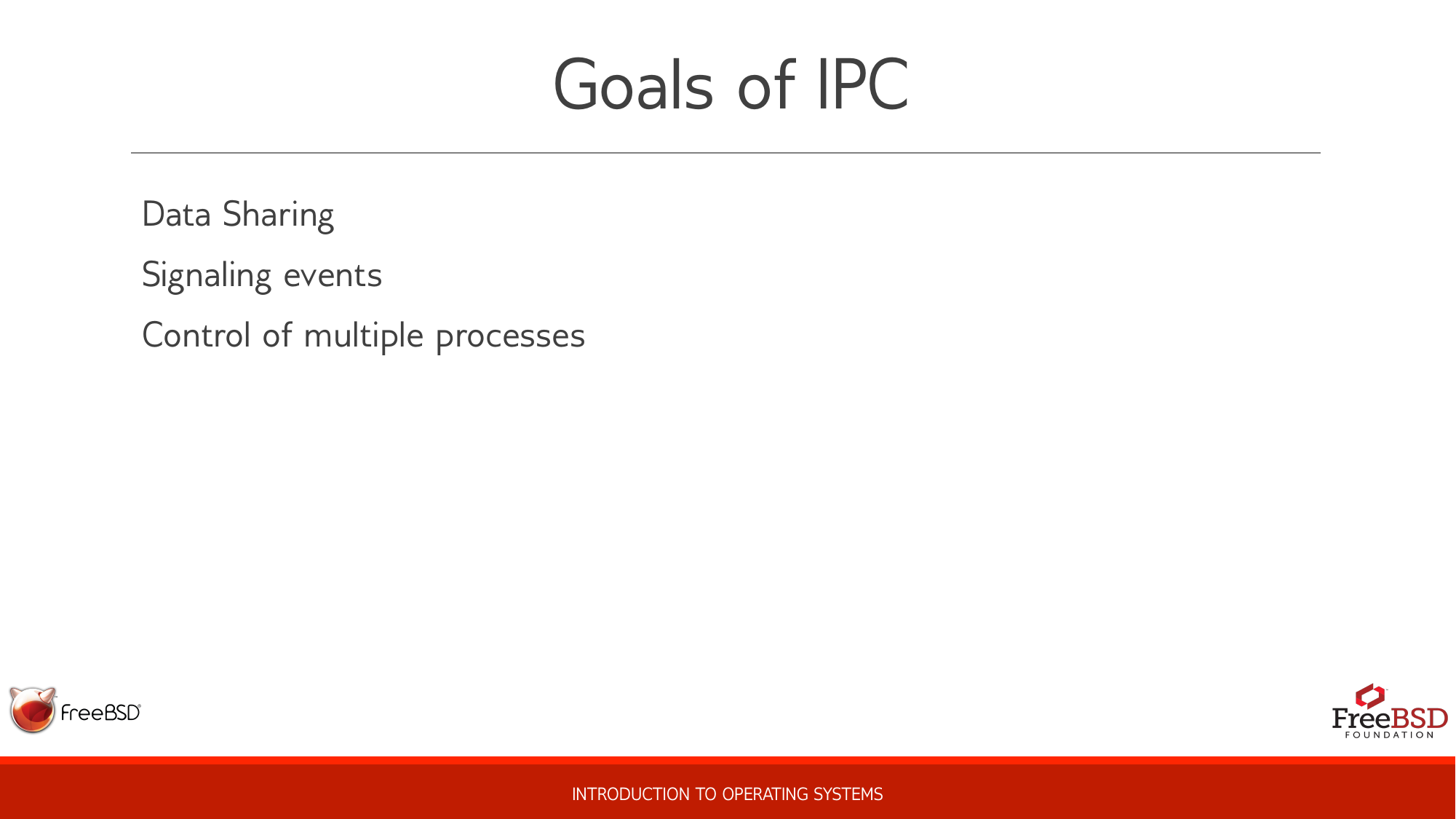

# Goals of IPC
Data Sharing
Signaling events
Control of multiple processes
Introduction to Operating Systems